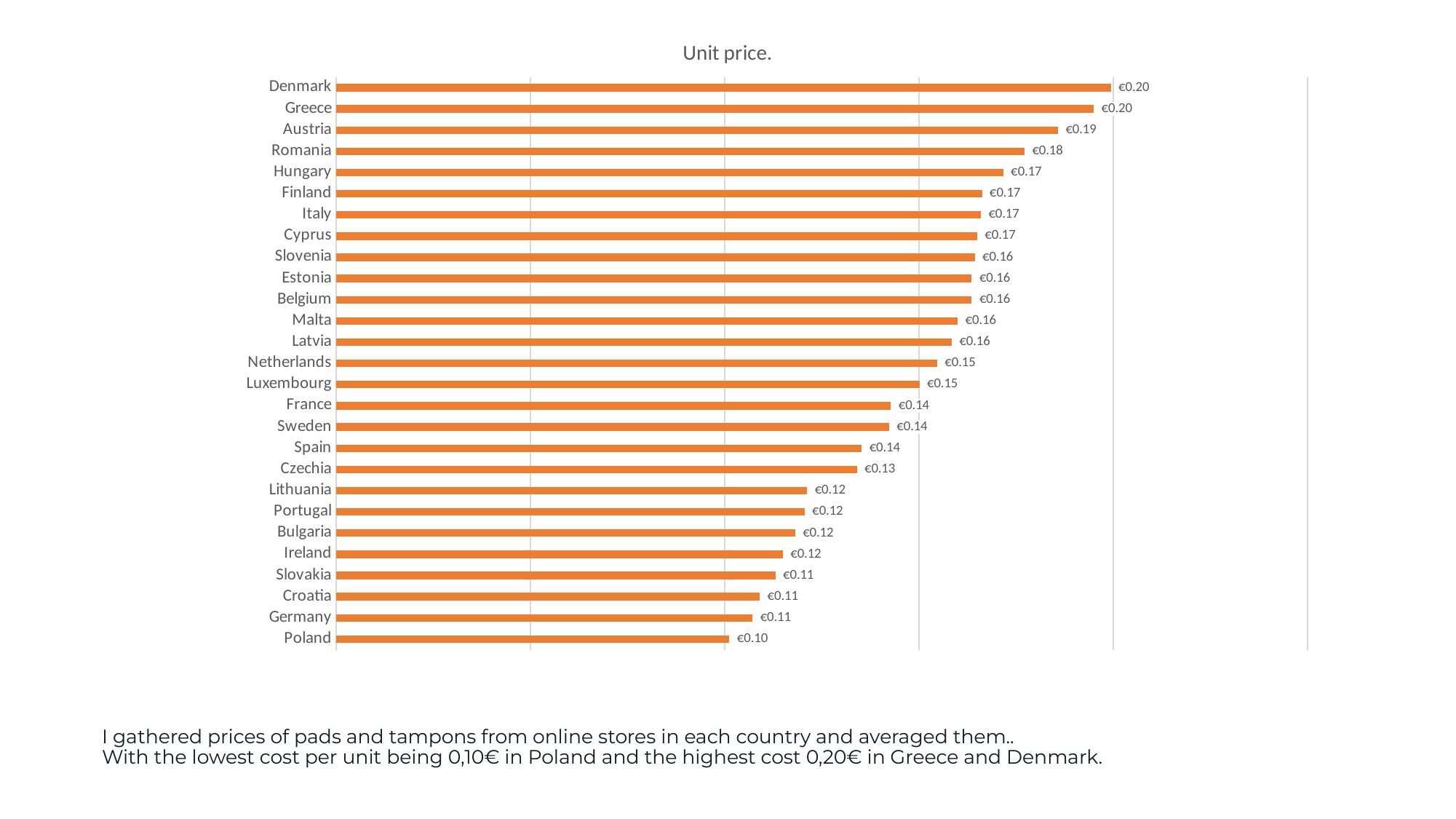

### Chart: Unit price.

| Category |  AVERAGE  |
|---|---|
| Poland | 0.10125 |
| Germany | 0.1072 |
| Croatia | 0.10905000000000001 |
| Slovakia | 0.1131 |
| Ireland | 0.115 |
| Bulgaria | 0.11815 |
| Portugal | 0.1206 |
| Lithuania | 0.12125 |
| Czechia | 0.13405 |
| Spain | 0.1353 |
| Sweden | 0.14235 |
| France | 0.14279999999999998 |
| Luxembourg | 0.15015 |
| Netherlands | 0.1547 |
| Latvia | 0.15844999999999998 |
| Malta | 0.16 |
| Belgium | 0.1636 |
| Estonia | 0.1636 |
| Slovenia | 0.1644 |
| Cyprus | 0.165 |
| Italy | 0.16595 |
| Finland | 0.16625 |
| Hungary | 0.17170000000000002 |
| Romania | 0.17720000000000002 |
| Austria | 0.18580000000000002 |
| Greece | 0.195 |
| Denmark | 0.19940000000000002 |
# I gathered prices of pads and tampons from online stores in each country and averaged them..
With the lowest cost per unit being 0,10€ in Poland and the highest cost 0,20€ in Greece and Denmark.